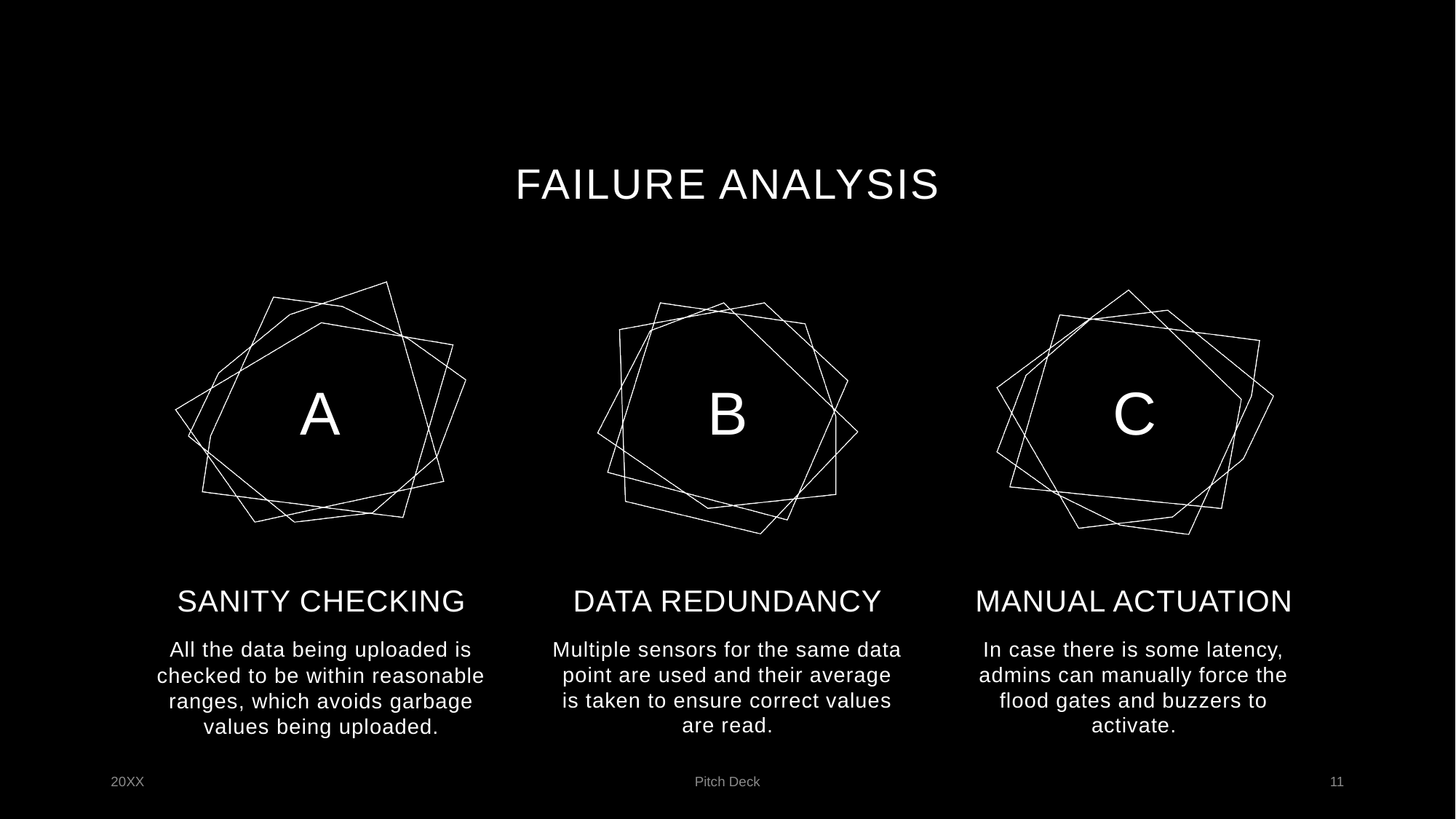

# Failure analysis
A
B
c
Sanity checking
Data redundancy
Manual actuation
All the data being uploaded is checked to be within reasonable ranges, which avoids garbage values being uploaded.
Multiple sensors for the same data point are used and their average is taken to ensure correct values are read.
In case there is some latency, admins can manually force the flood gates and buzzers to activate.
20XX
Pitch Deck
11